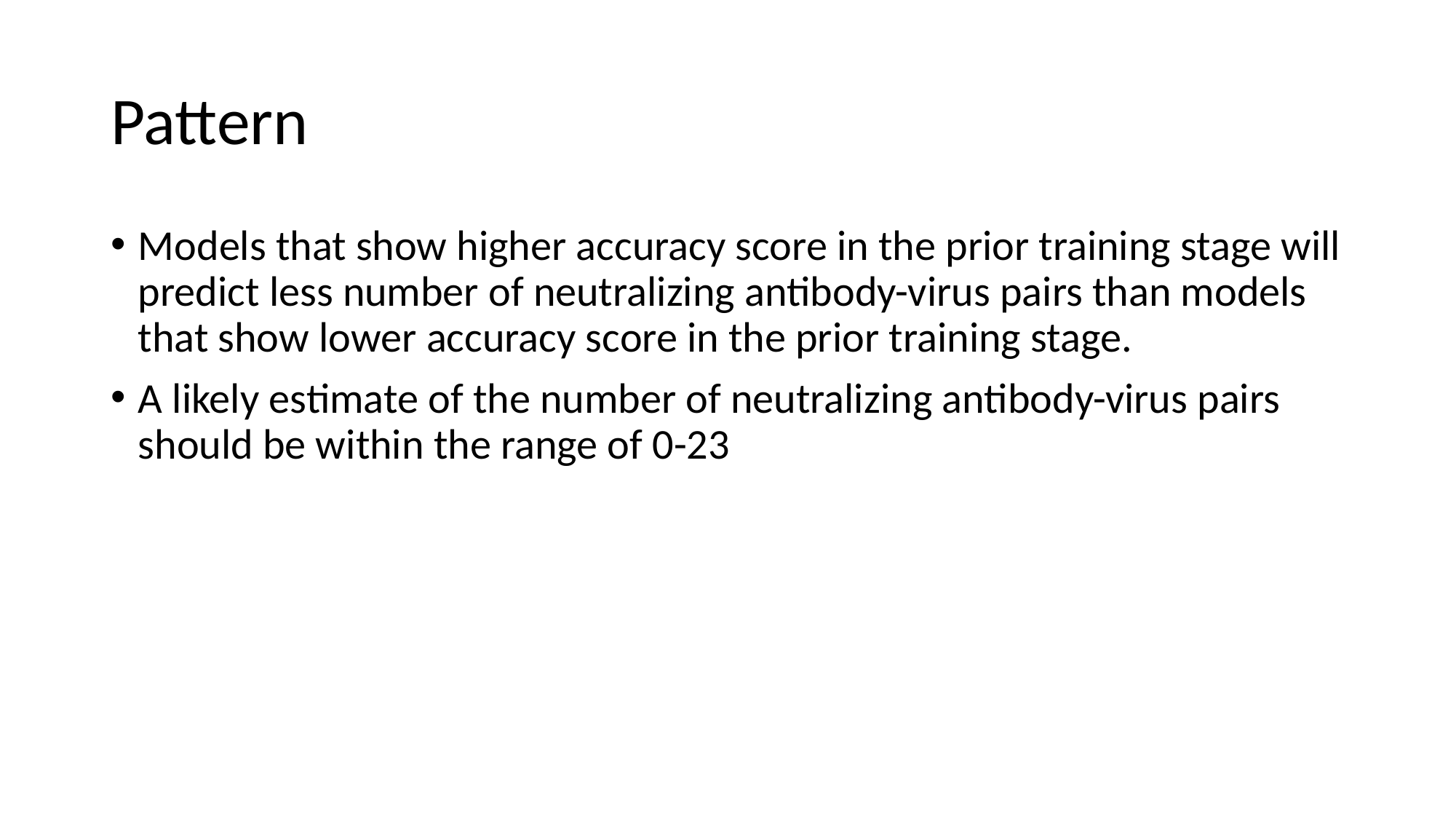

# Pattern
Models that show higher accuracy score in the prior training stage will predict less number of neutralizing antibody-virus pairs than models that show lower accuracy score in the prior training stage.
A likely estimate of the number of neutralizing antibody-virus pairs  should be within the range of 0-23